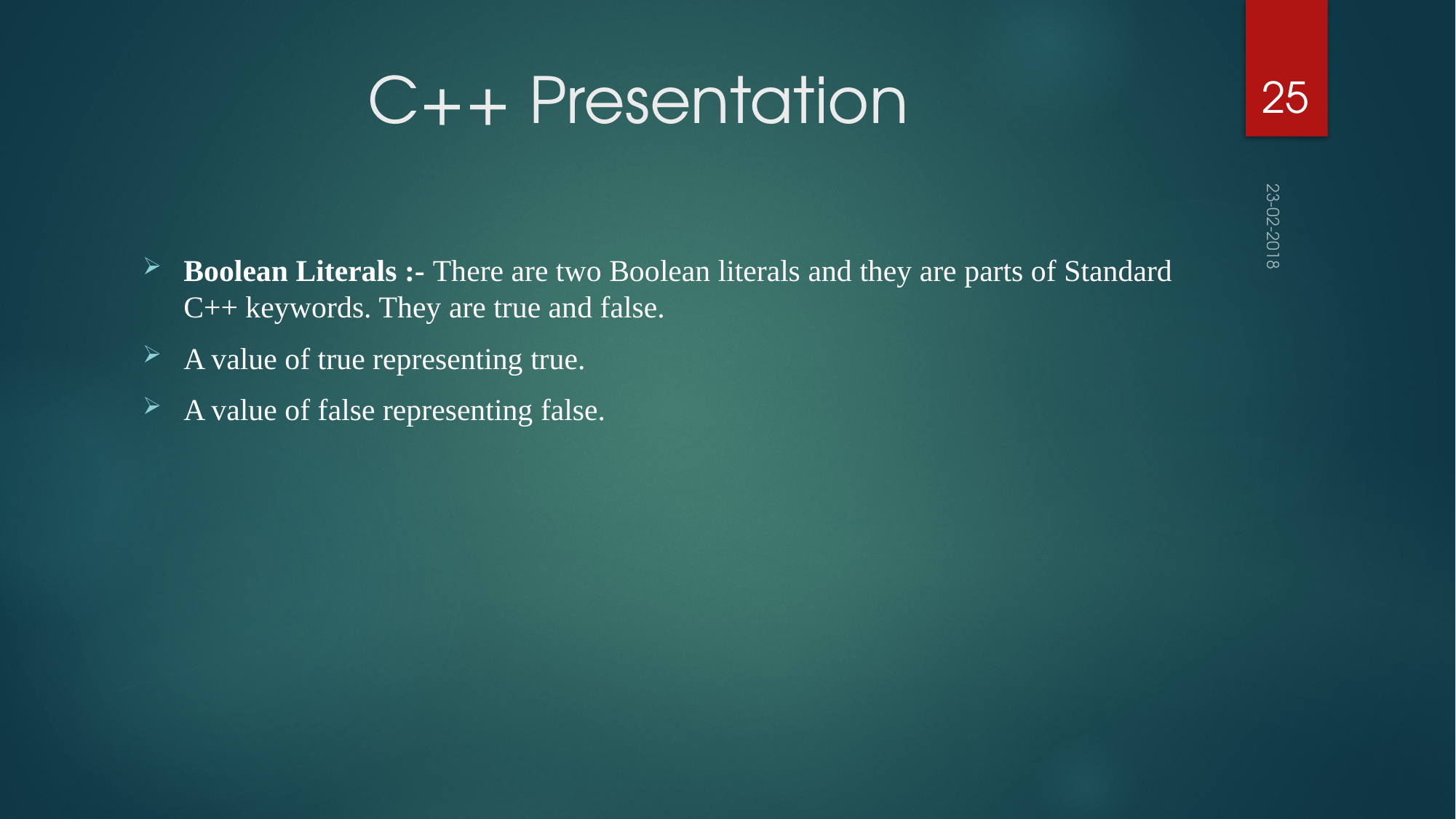

25
# C++ Presentation
23-02-2018
Boolean Literals :- There are two Boolean literals and they are parts of Standard C++ keywords. They are true and false.
A value of true representing true.
A value of false representing false.